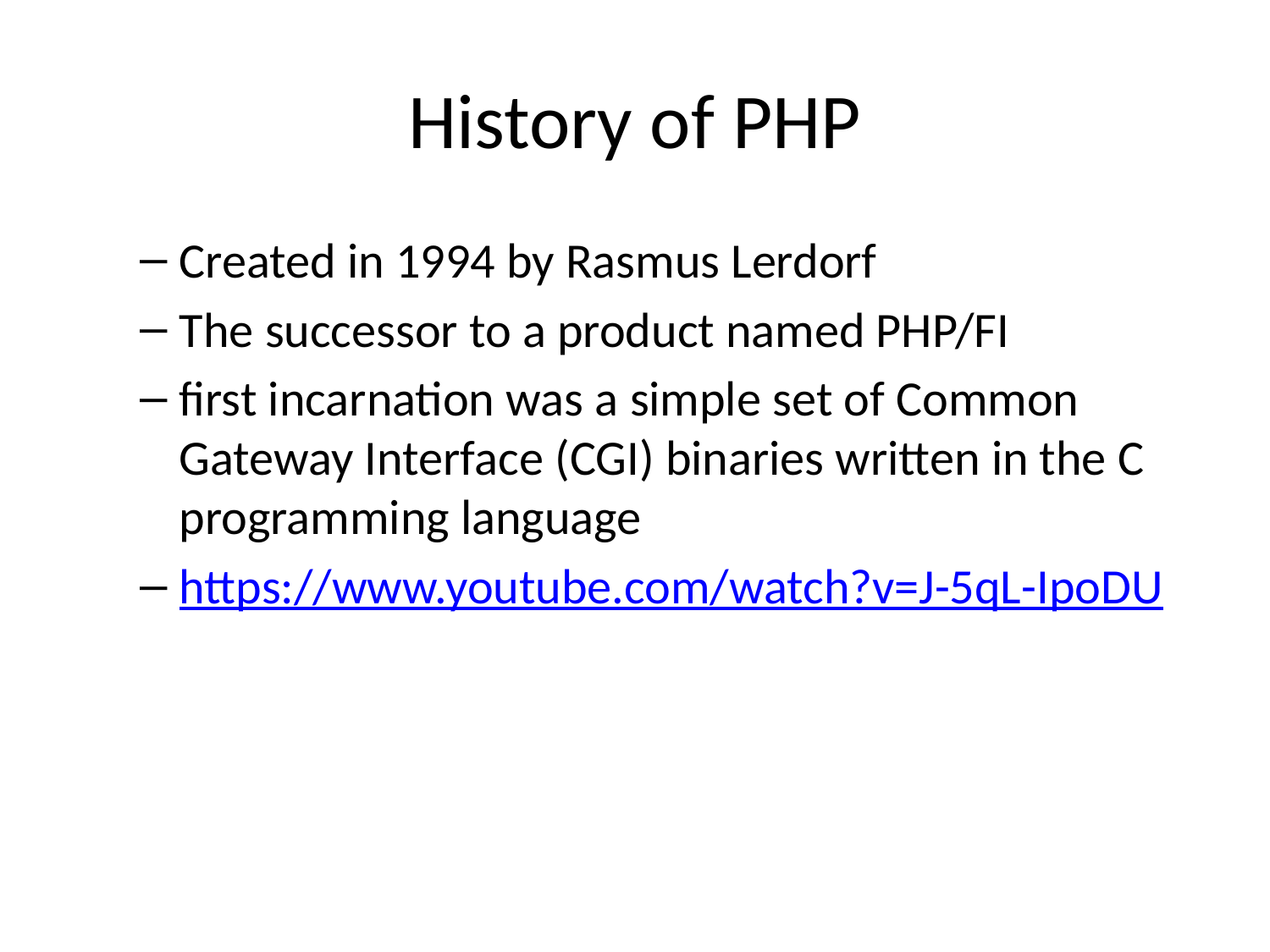

# History of PHP
Created in 1994 by Rasmus Lerdorf
The successor to a product named PHP/FI
first incarnation was a simple set of Common Gateway Interface (CGI) binaries written in the C programming language
https://www.youtube.com/watch?v=J-5qL-IpoDU